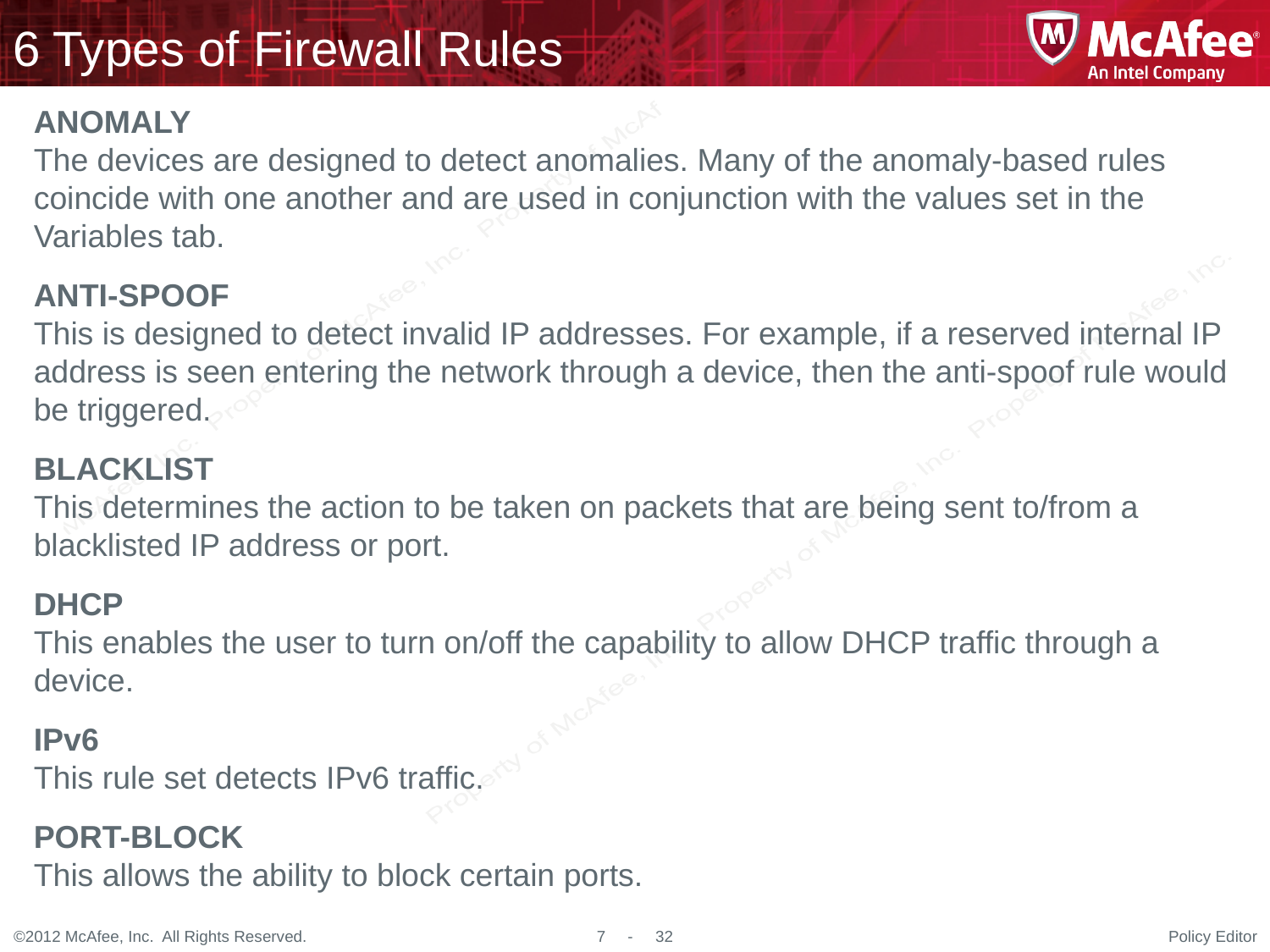

# 6 Types of Firewall Rules
ANOMALY
The devices are designed to detect anomalies. Many of the anomaly-based rules coincide with one another and are used in conjunction with the values set in the Variables tab.
ANTI-SPOOF
This is designed to detect invalid IP addresses. For example, if a reserved internal IP address is seen entering the network through a device, then the anti-spoof rule would be triggered.
BLACKLIST
This determines the action to be taken on packets that are being sent to/from a blacklisted IP address or port.
DHCP
This enables the user to turn on/off the capability to allow DHCP traffic through a device.
IPv6
This rule set detects IPv6 traffic.
PORT-BLOCK
This allows the ability to block certain ports.
Policy Editor